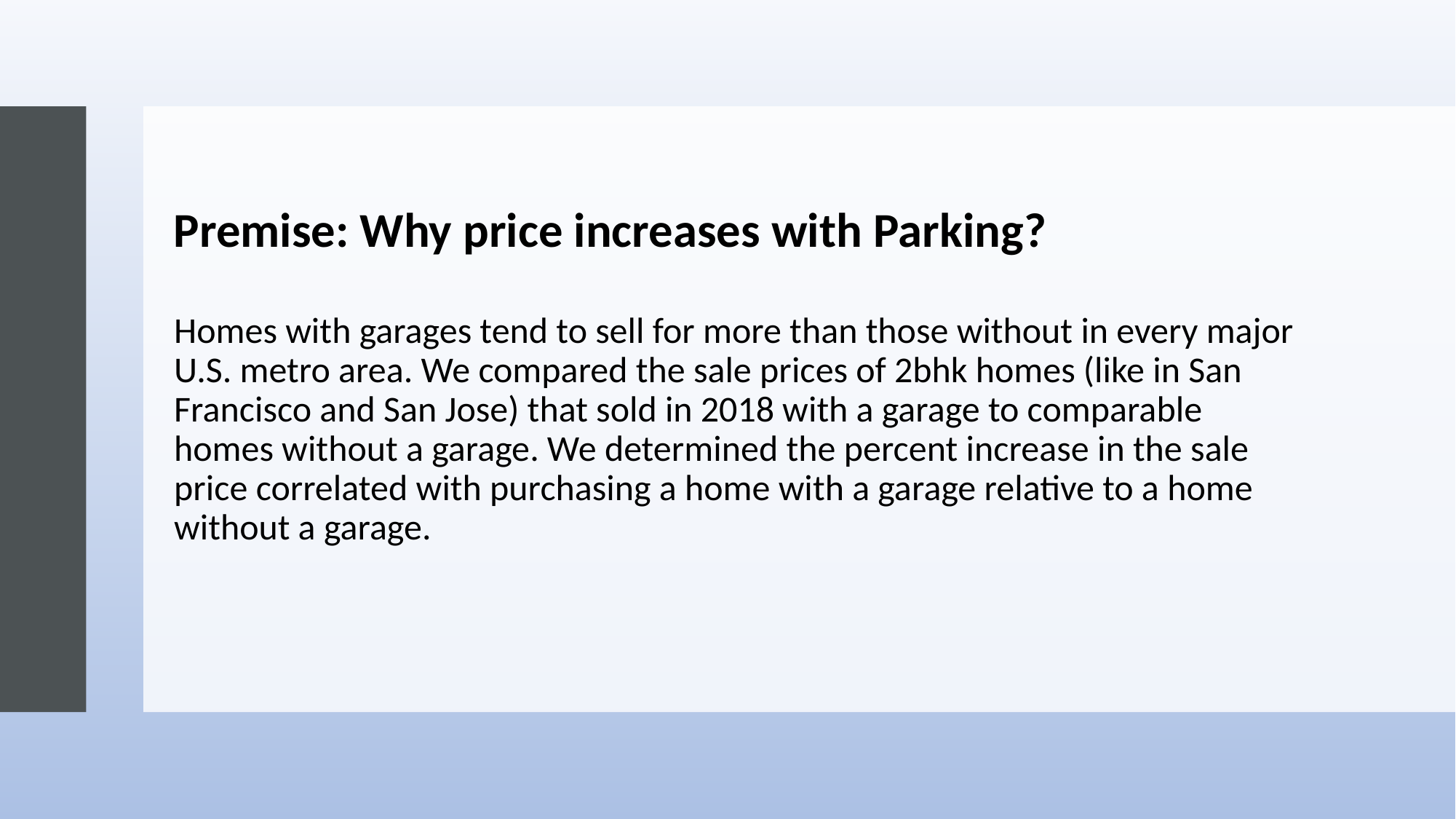

Premise: Why price increases with Parking?
# Homes with garages tend to sell for more than those without in every major U.S. metro area. We compared the sale prices of 2bhk homes (like in San Francisco and San Jose) that sold in 2018 with a garage to comparable homes without a garage. We determined the percent increase in the sale price correlated with purchasing a home with a garage relative to a home without a garage.